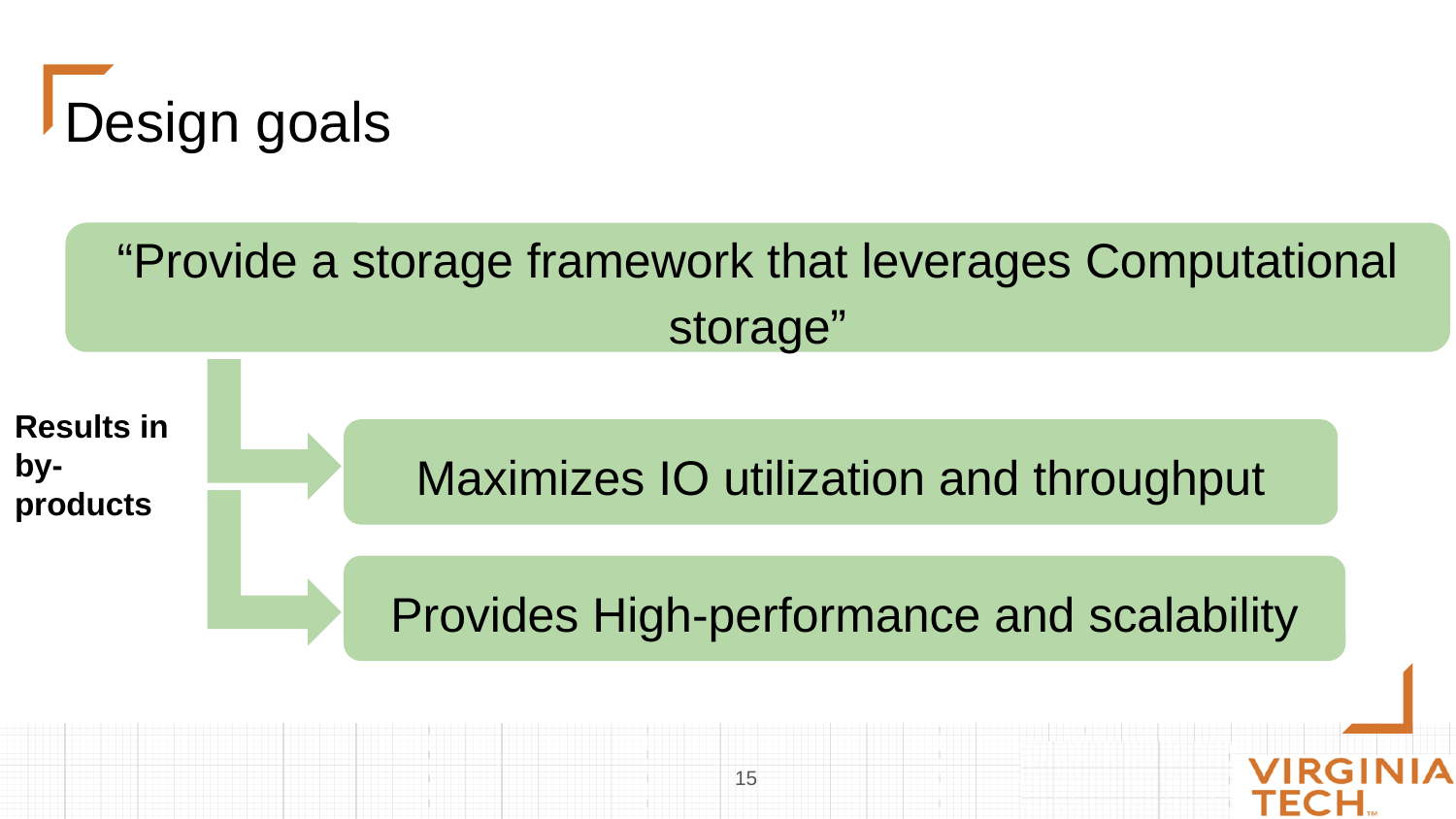

# Design goals
“Provide a storage framework that leverages Computational storage”

Results in by-products
Maximizes IO utilization and throughput

Provides High-performance and scalability
15